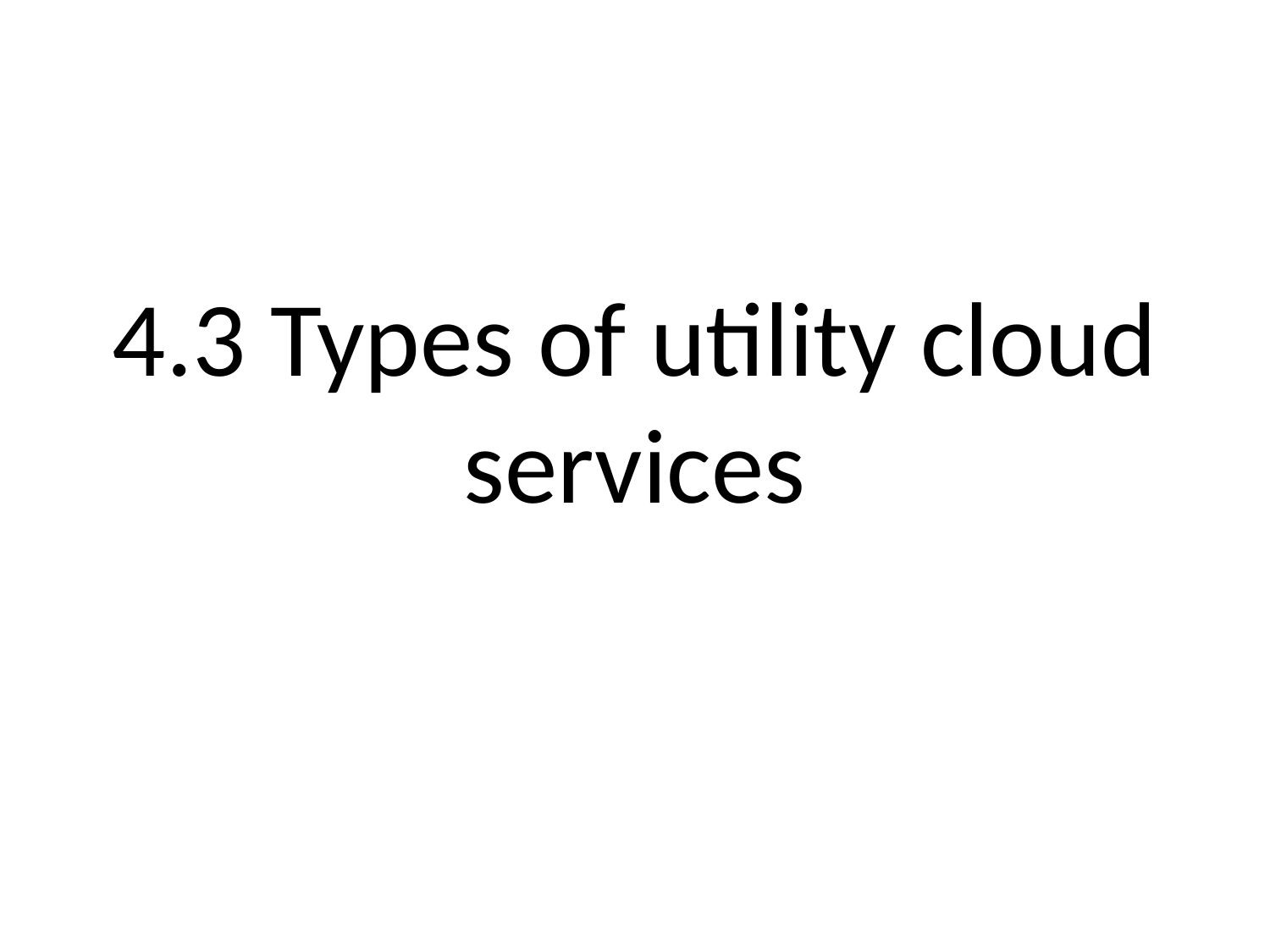

# 4.3 Types of utility cloud services